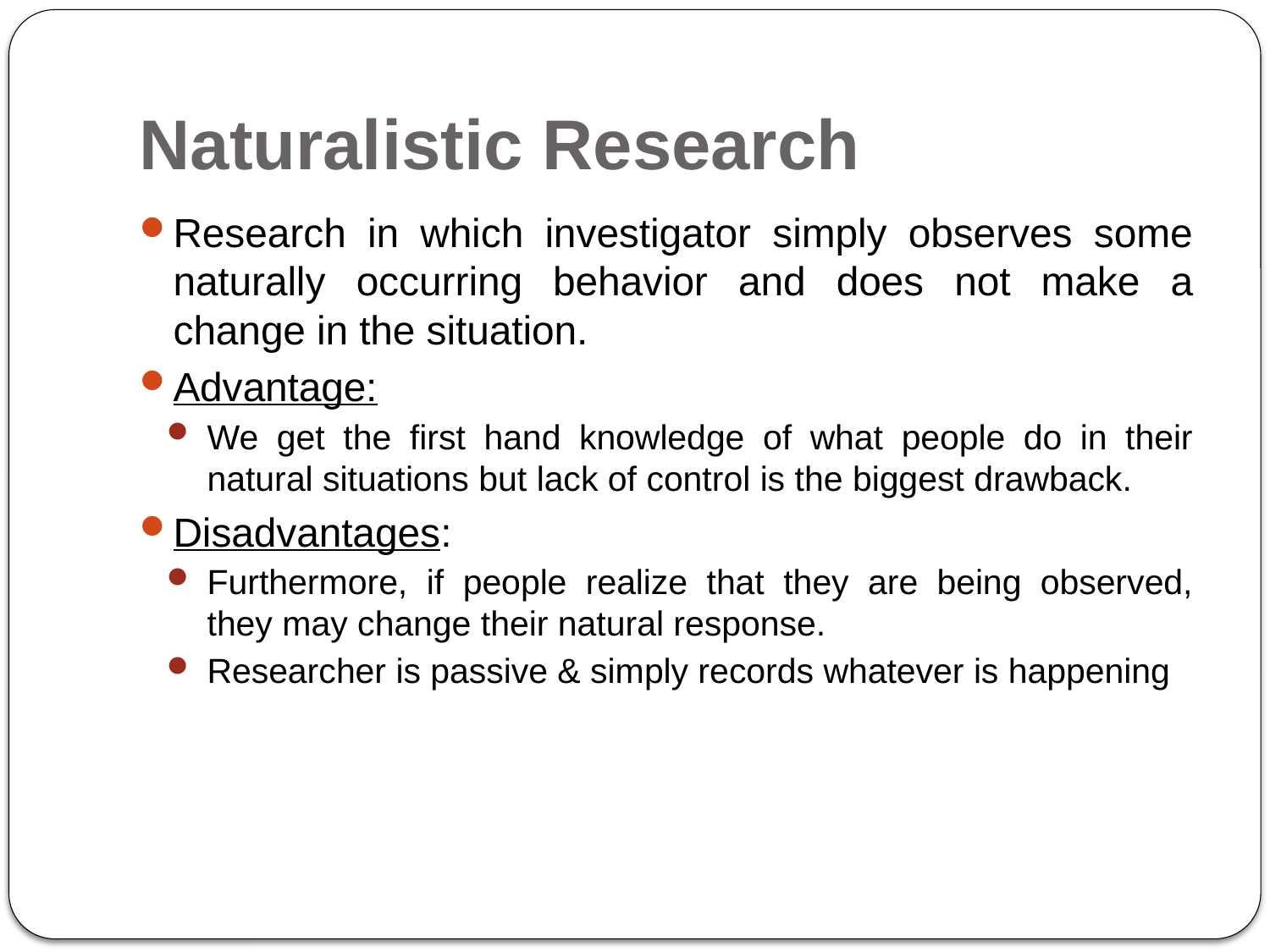

# Naturalistic Research
Research in which investigator simply observes some naturally occurring behavior and does not make a change in the situation.
Advantage:
We get the first hand knowledge of what people do in their natural situations but lack of control is the biggest drawback.
Disadvantages:
Furthermore, if people realize that they are being observed, they may change their natural response.
Researcher is passive & simply records whatever is happening